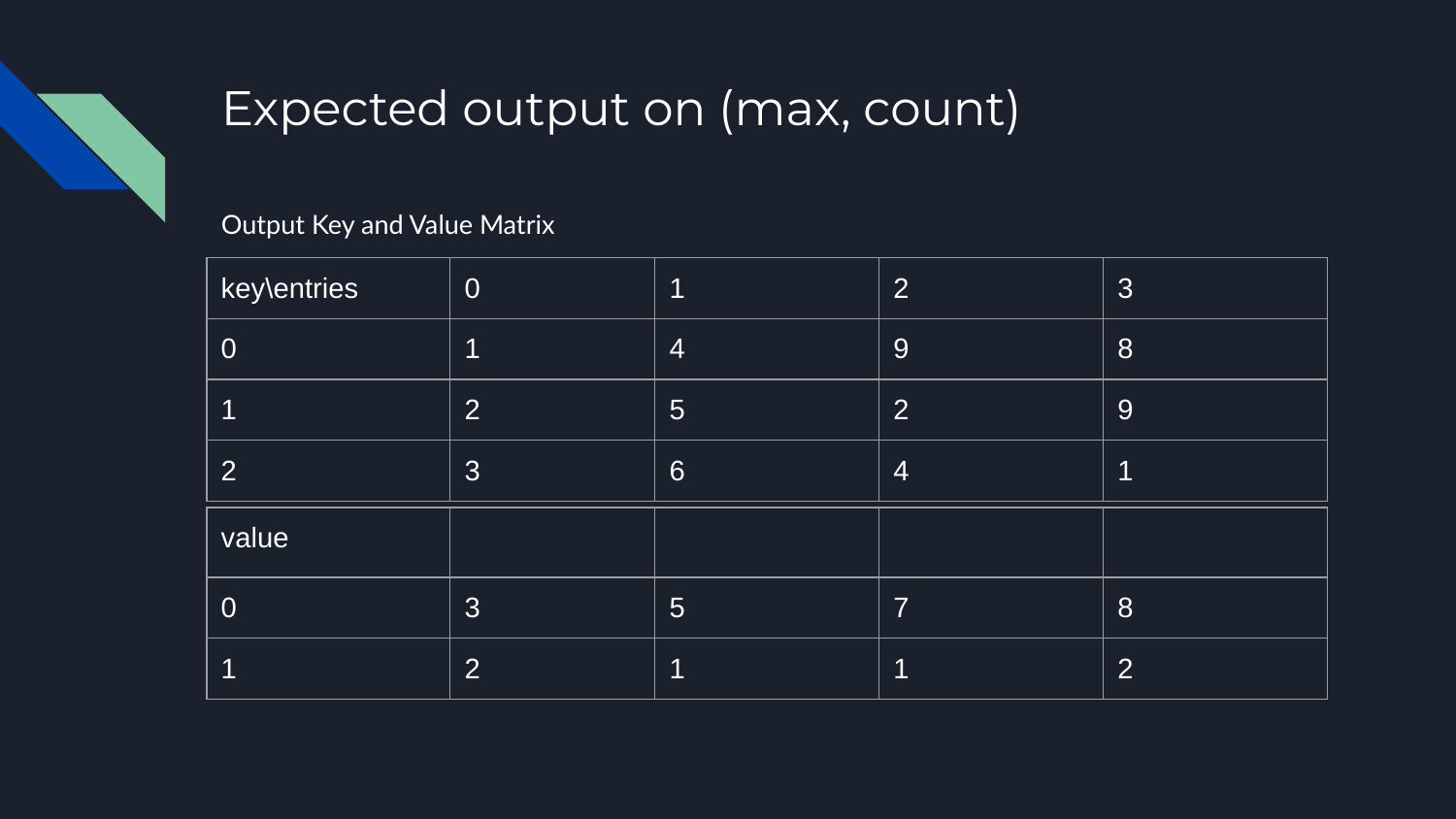

# Expected output on (max, count)
Output Key and Value Matrix
| key\entries | 0 | 1 | 2 | 3 |
| --- | --- | --- | --- | --- |
| 0 | 1 | 4 | 9 | 8 |
| 1 | 2 | 5 | 2 | 9 |
| 2 | 3 | 6 | 4 | 1 |
| value |  |  |  |  |
| --- | --- | --- | --- | --- |
| 0 | 3 | 5 | 7 | 8 |
| 1 | 2 | 1 | 1 | 2 |